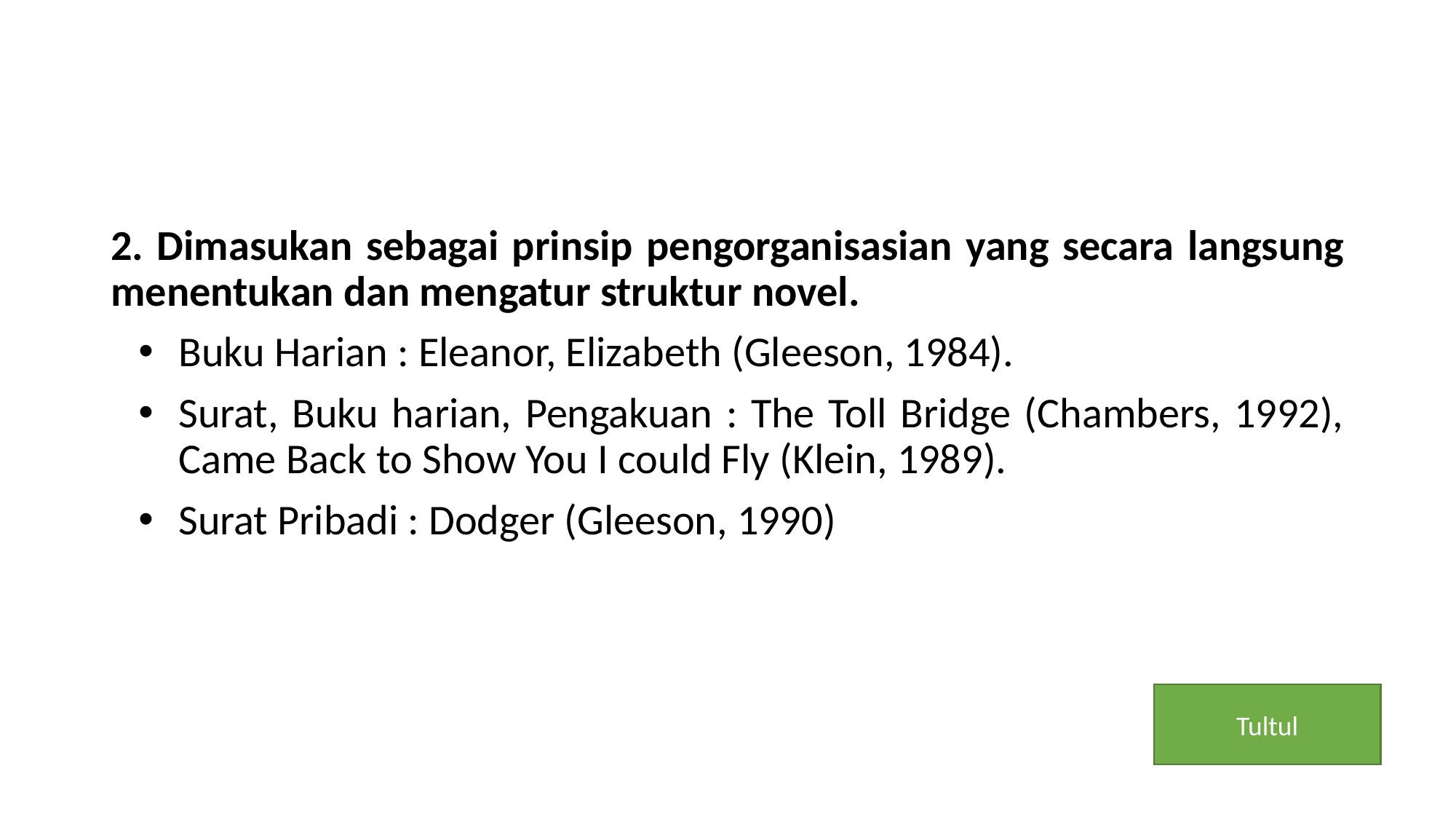

#
2. Dimasukan sebagai prinsip pengorganisasian yang secara langsung menentukan dan mengatur struktur novel.
Buku Harian : Eleanor, Elizabeth (Gleeson, 1984).
Surat, Buku harian, Pengakuan : The Toll Bridge (Chambers, 1992), Came Back to Show You I could Fly (Klein, 1989).
Surat Pribadi : Dodger (Gleeson, 1990)
Tultul